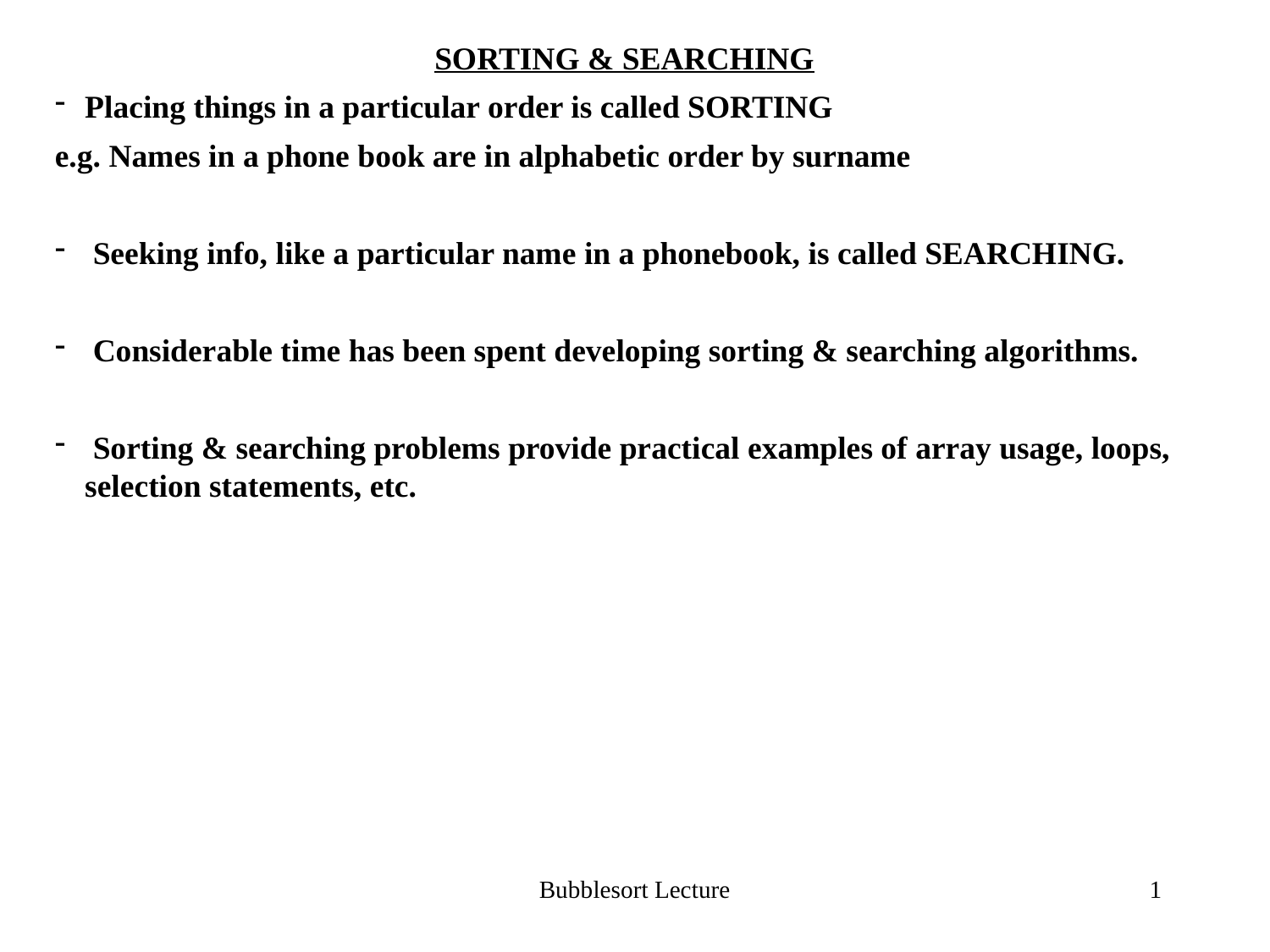

SORTING & SEARCHING
Placing things in a particular order is called SORTING
e.g. Names in a phone book are in alphabetic order by surname

 Seeking info, like a particular name in a phonebook, is called SEARCHING.

 Considerable time has been spent developing sorting & searching algorithms.

 Sorting & searching problems provide practical examples of array usage, loops, selection statements, etc.
Bubblesort Lecture
1